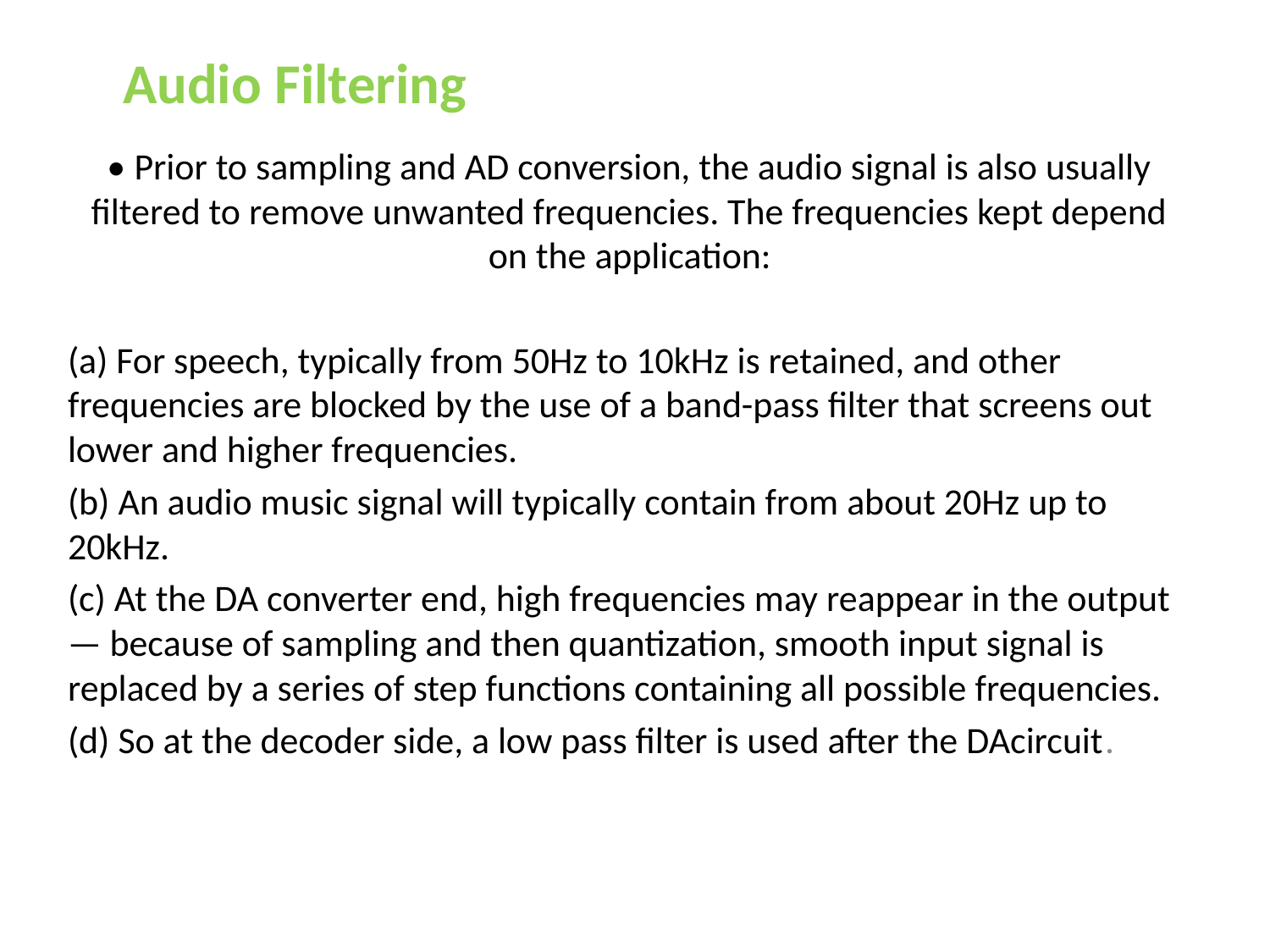

# Audio Filtering
• Prior to sampling and AD conversion, the audio signal is also usually filtered to remove unwanted frequencies. The frequencies kept depend on the application:

(a) For speech, typically from 50Hz to 10kHz is retained, and other frequencies are blocked by the use of a band-pass filter that screens out lower and higher frequencies.
(b) An audio music signal will typically contain from about 20Hz up to 20kHz.
(c) At the DA converter end, high frequencies may reappear in the output — because of sampling and then quantization, smooth input signal is replaced by a series of step functions containing all possible frequencies.
(d) So at the decoder side, a low pass filter is used after the DAcircuit.